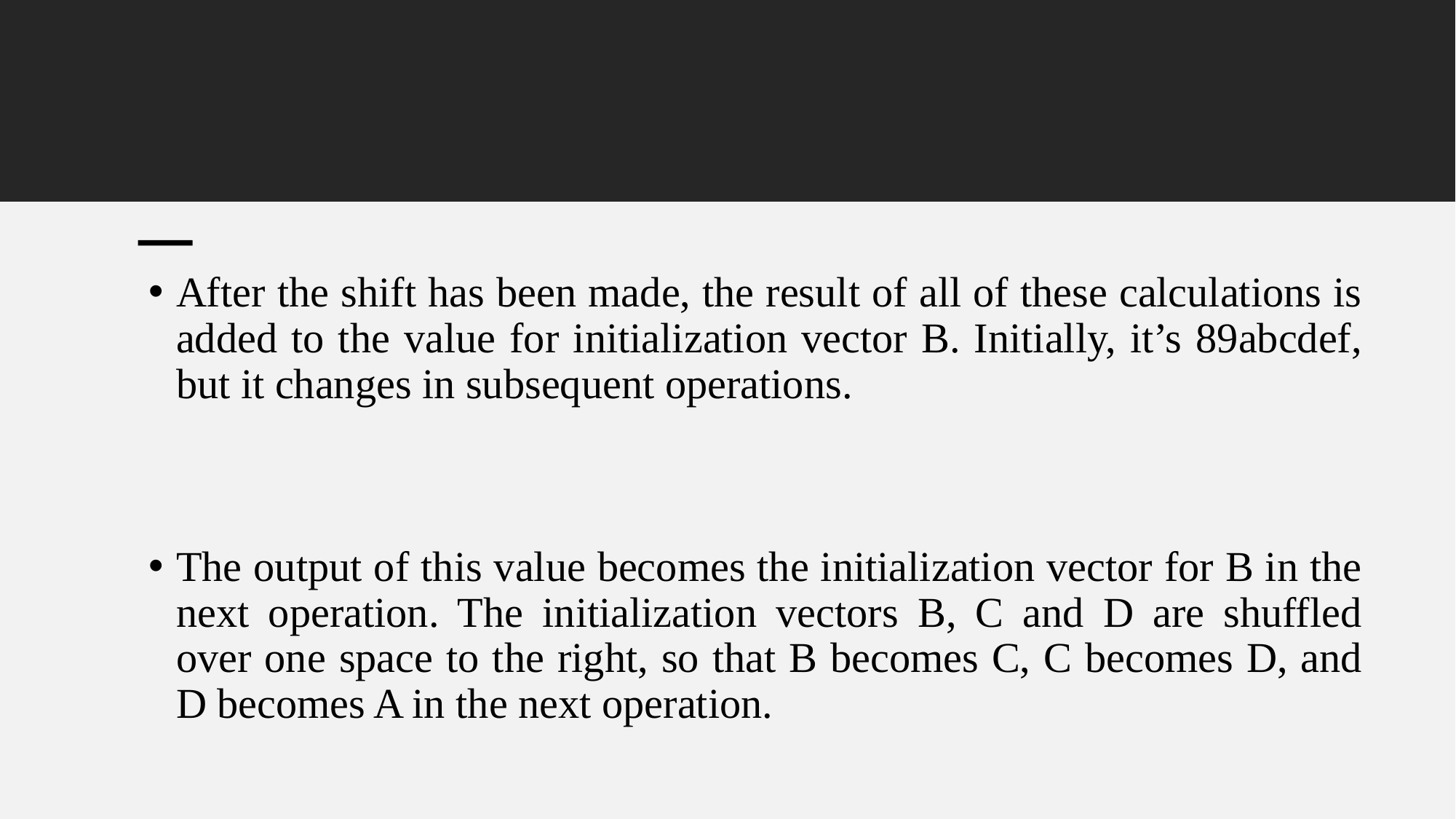

After the shift has been made, the result of all of these calculations is added to the value for initialization vector B. Initially, it’s 89abcdef, but it changes in subsequent operations.

The output of this value becomes the initialization vector for B in the next operation. The initialization vectors B, C and D are shuffled over one space to the right, so that B becomes C, C becomes D, and D becomes A in the next operation.